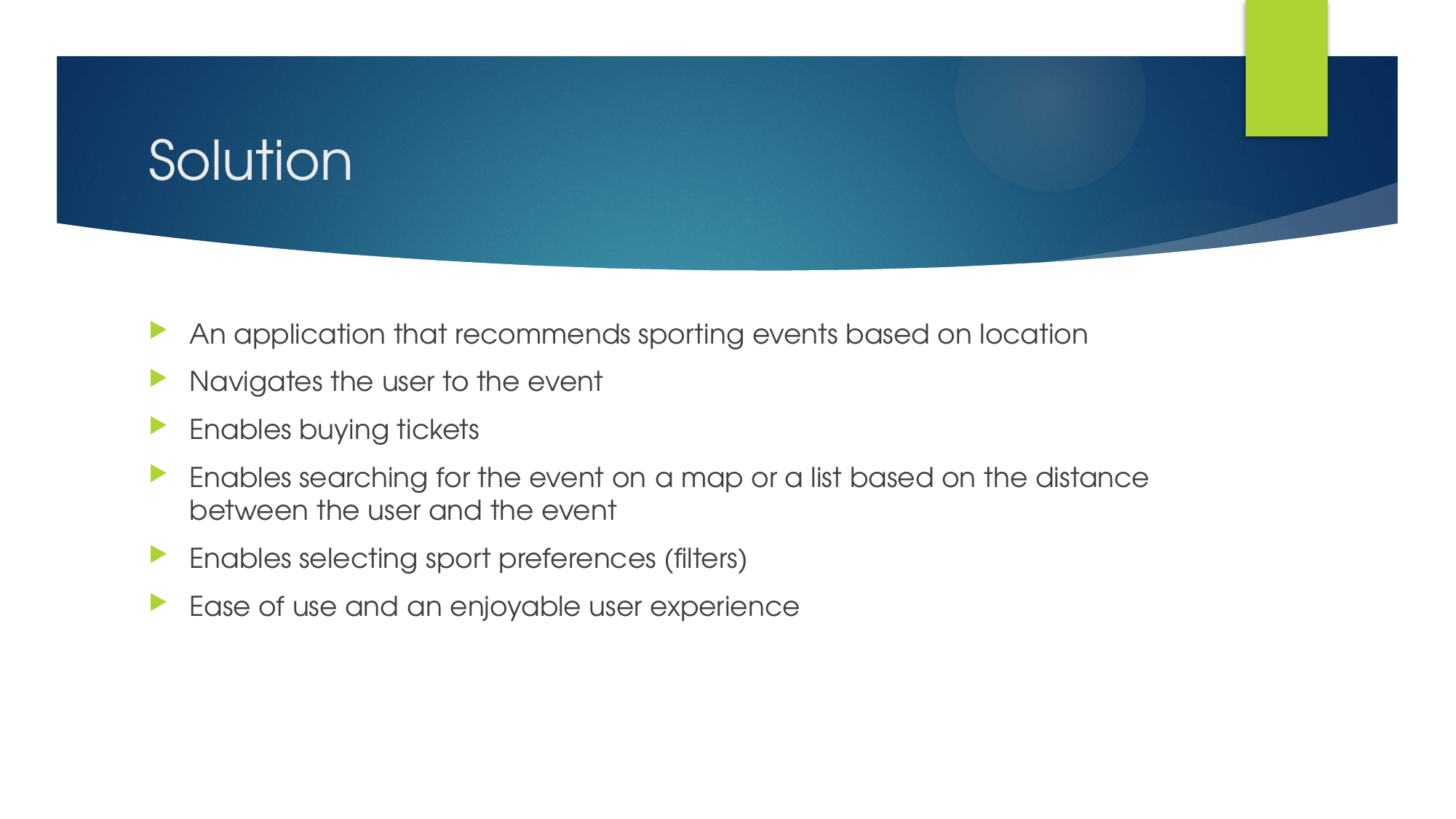

# Solution
An application that recommends sporting events based on location
Navigates the user to the event
Enables buying tickets
Enables searching for the event on a map or a list based on the distance between the user and the event
Enables selecting sport preferences (filters)
Ease of use and an enjoyable user experience